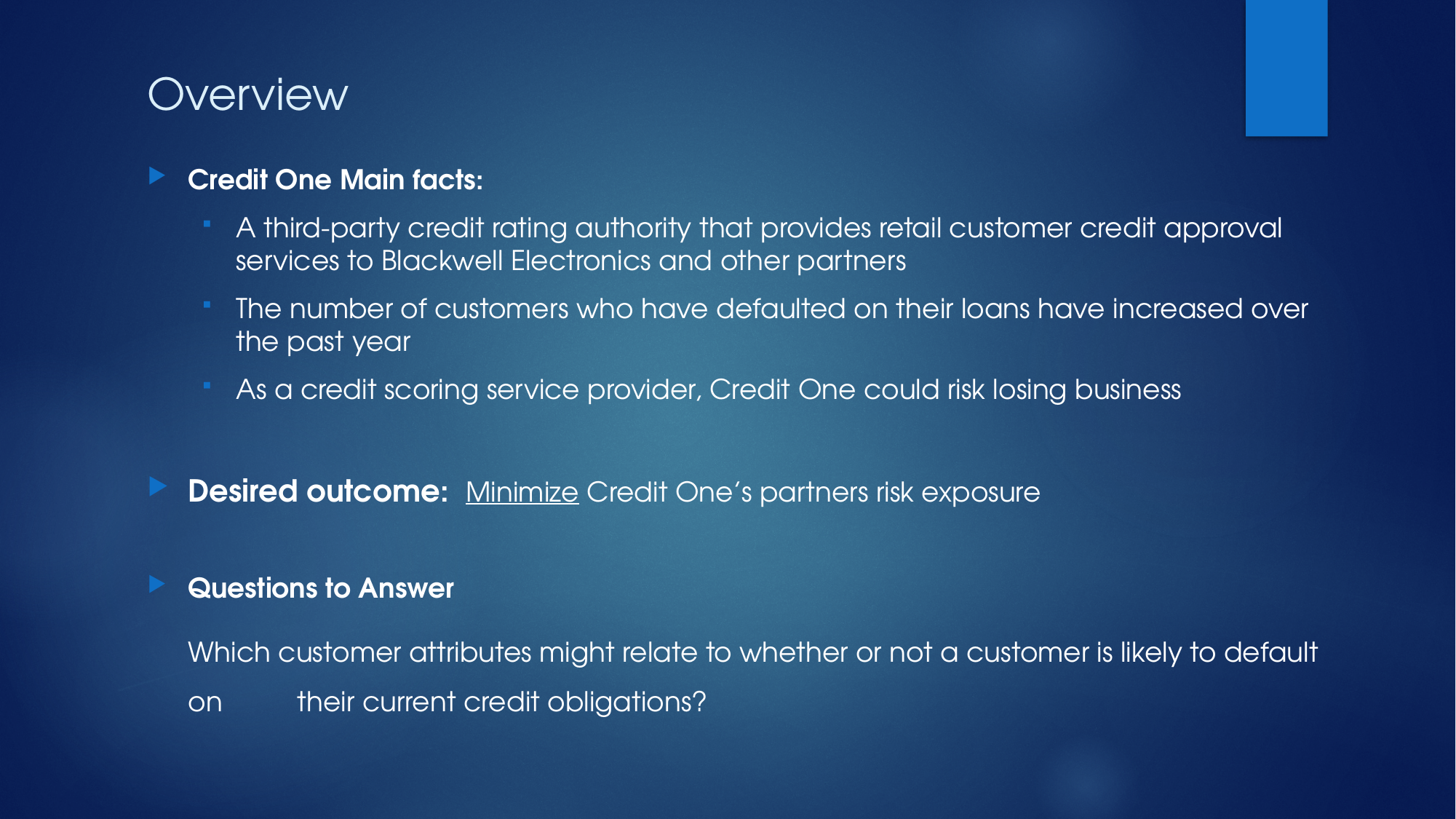

# Overview
Credit One Main facts:
A third-party credit rating authority that provides retail customer credit approval services to Blackwell Electronics and other partners
The number of customers who have defaulted on their loans have increased over the past year
As a credit scoring service provider, Credit One could risk losing business

Desired outcome:  Minimize Credit One’s partners risk exposure

Questions to Answer
Which customer attributes might relate to whether or not a customer is likely to default on 	their current credit obligations?